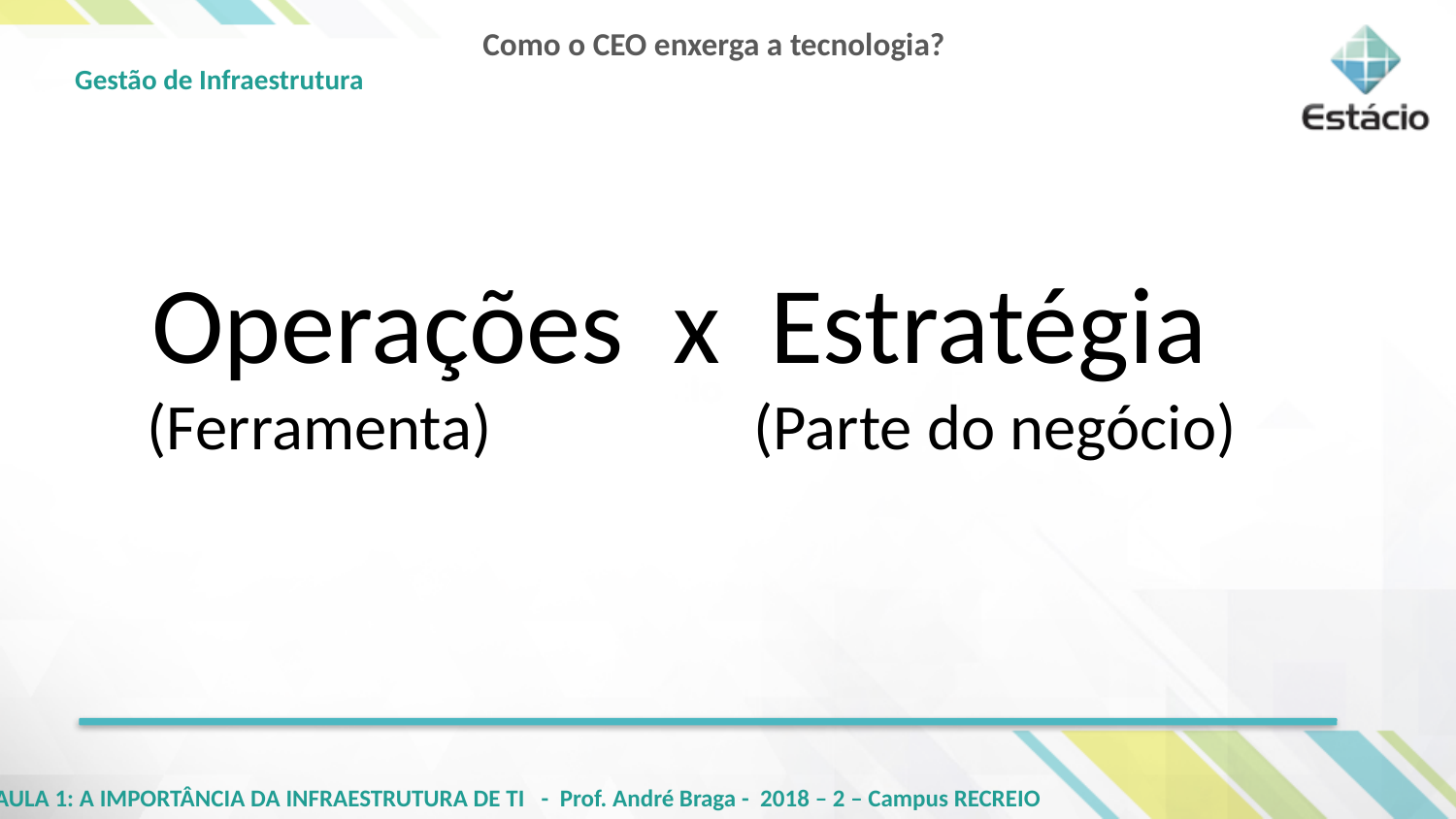

Como o CEO enxerga a tecnologia?
Operações  x  Estratégia
(Ferramenta)                  (Parte do negócio)